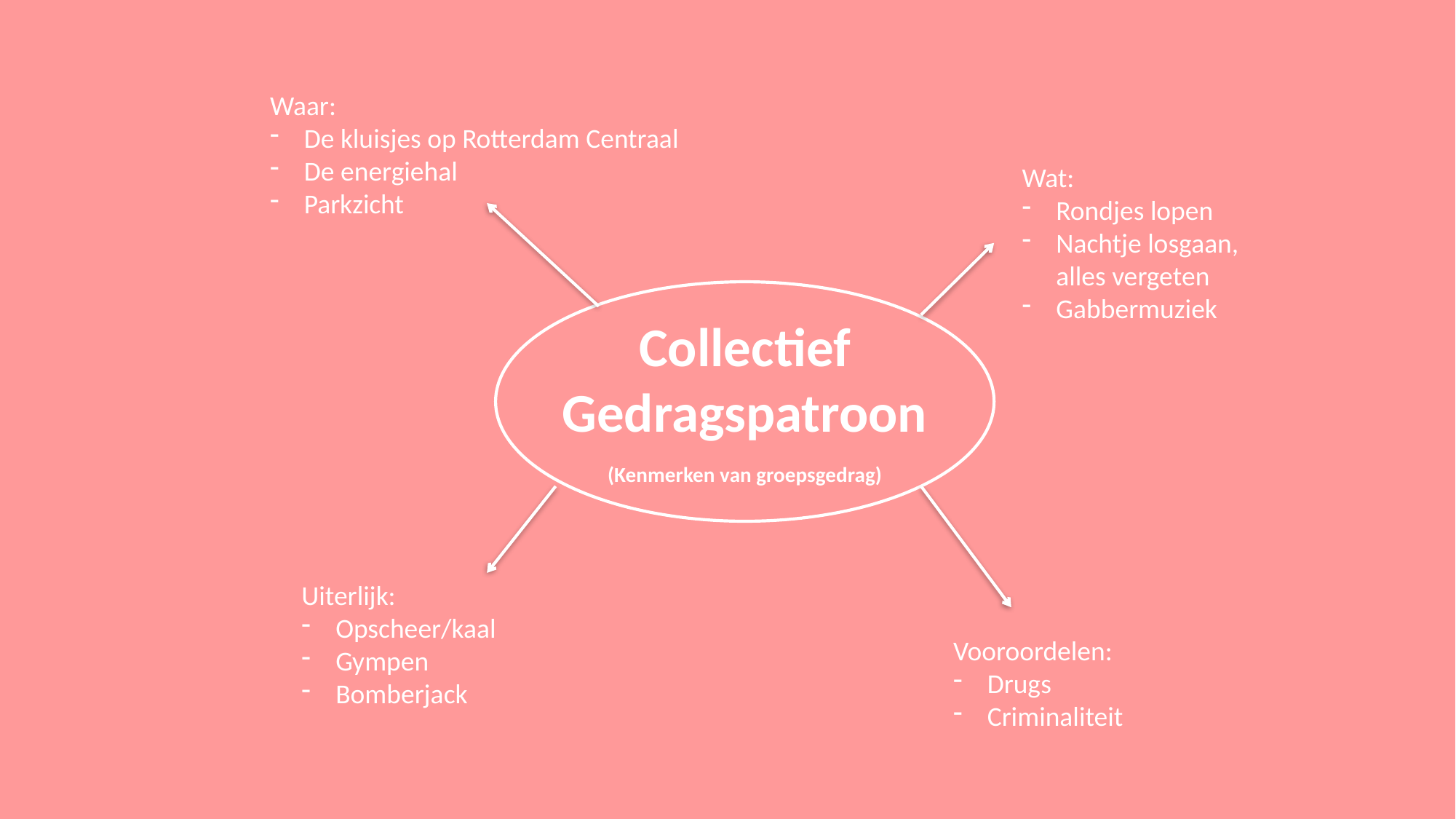

Waar:
De kluisjes op Rotterdam Centraal
De energiehal
Parkzicht
Wat:
Rondjes lopen
Nachtje losgaan, alles vergeten
Gabbermuziek

Collectief
Gedragspatroon

(Kenmerken van groepsgedrag)
Uiterlijk:
Opscheer/kaal
Gympen
Bomberjack
Vooroordelen:
Drugs
Criminaliteit